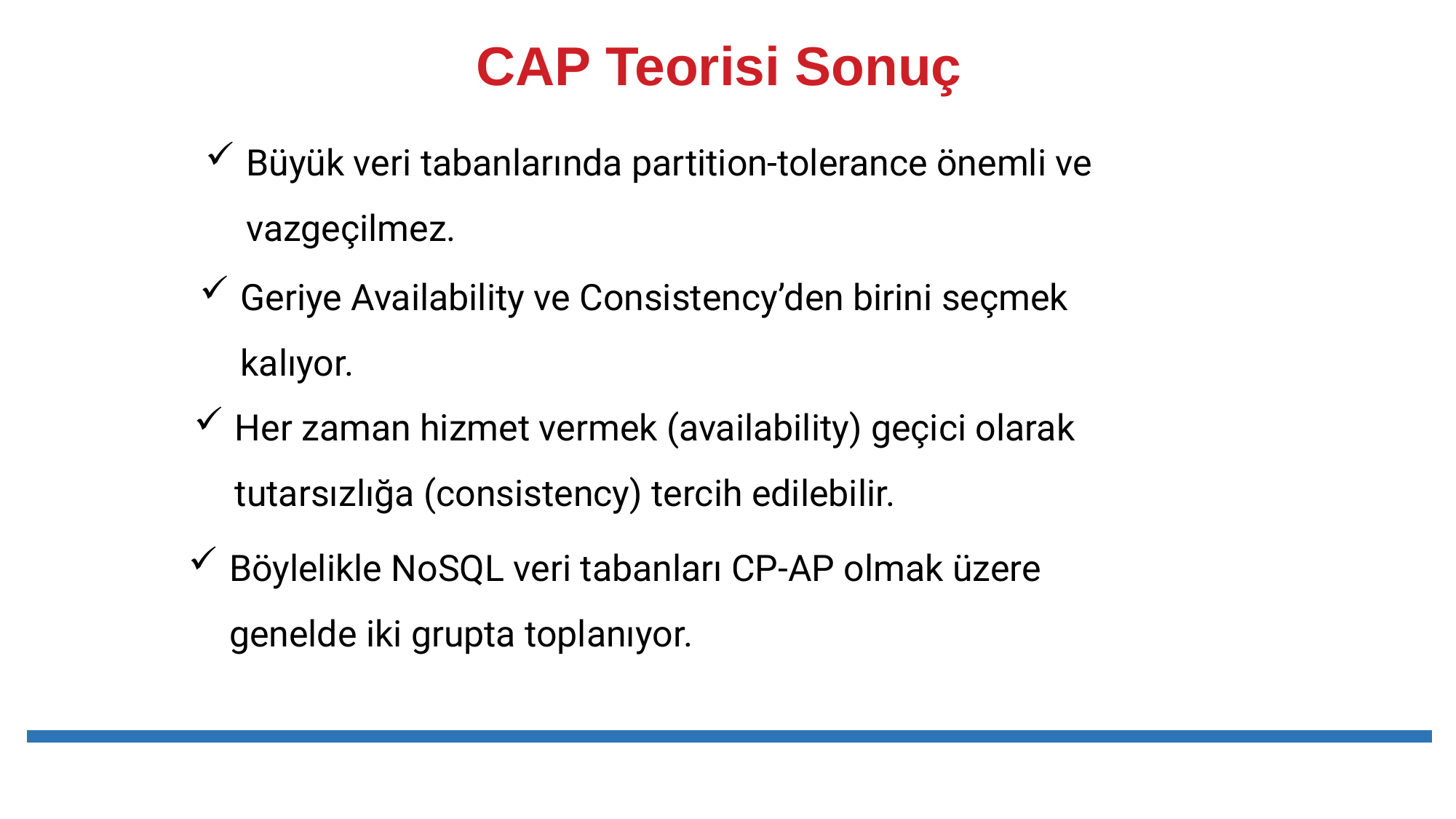

# CAP Teorisi Sonuç

Büyük veri tabanlarında partition-tolerance önemli ve vazgeçilmez.
Geriye Availability ve Consistency’den birini seçmek kalıyor.
Her zaman hizmet vermek (availability) geçici olarak tutarsızlığa (consistency) tercih edilebilir.
Böylelikle NoSQL veri tabanları CP-AP olmak üzere genelde iki grupta toplanıyor.